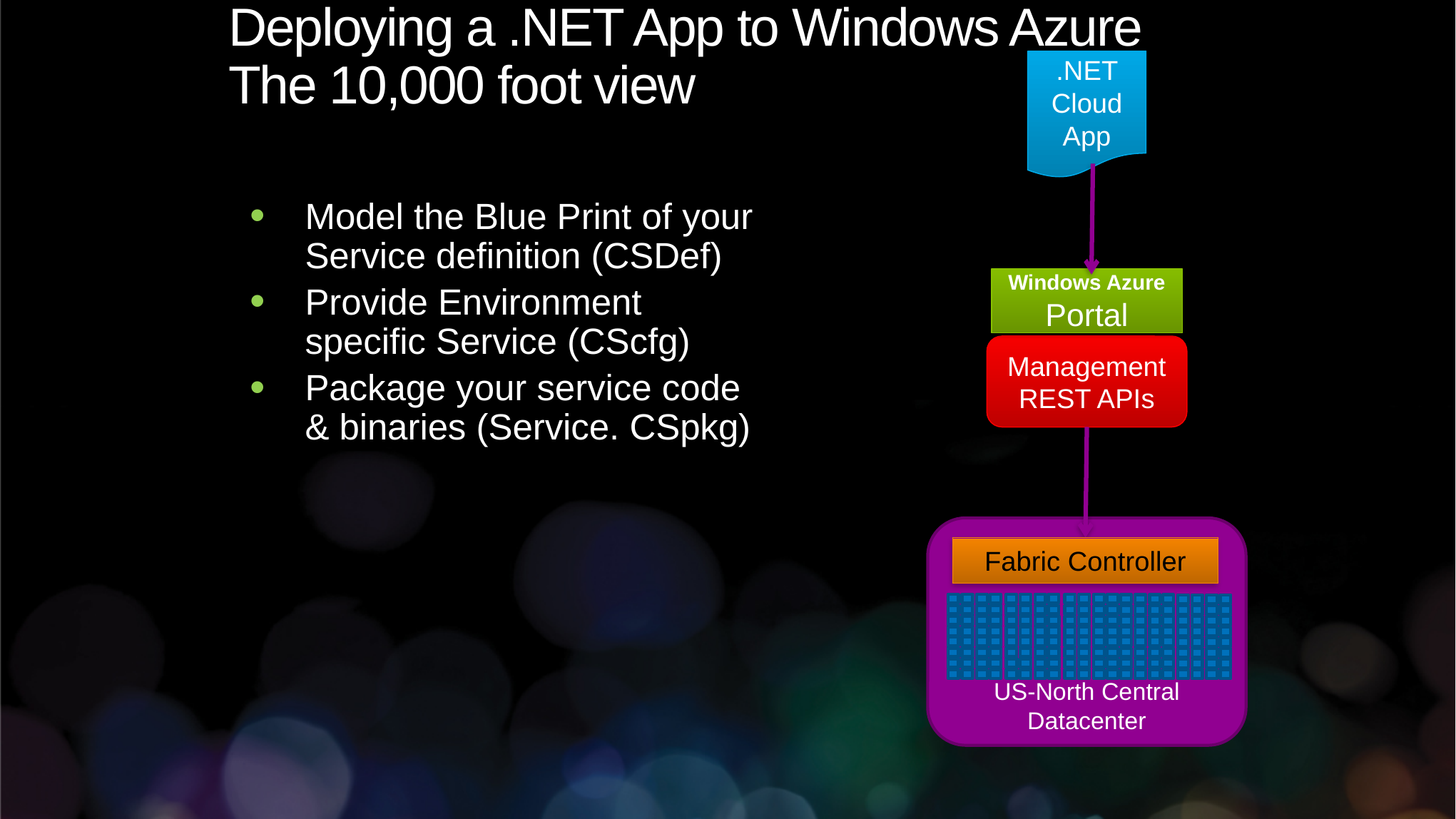

# Deploying a .NET App to Windows Azure The 10,000 foot view
.NET Cloud App

Model the Blue Print of your Service definition (CSDef)
Provide Environment specific Service (CScfg)
Package your service code & binaries (Service. CSpkg)
Windows Azure
Portal
Management REST APIs

US-North Central Datacenter
Fabric Controller